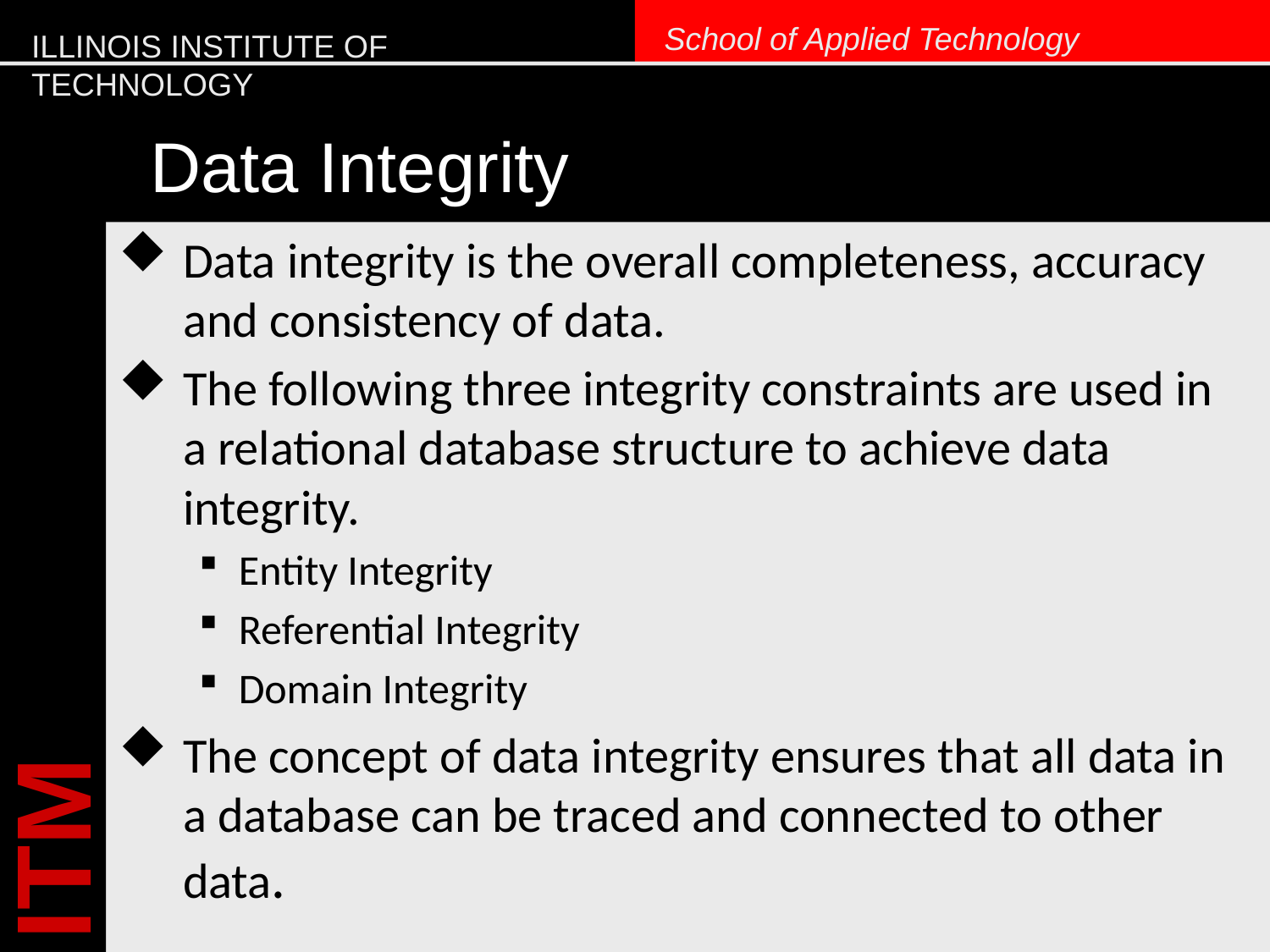

# Data Integrity
Data integrity is the overall completeness, accuracy and consistency of data.
The following three integrity constraints are used in a relational database structure to achieve data integrity.
Entity Integrity
Referential Integrity
Domain Integrity
The concept of data integrity ensures that all data in a database can be traced and connected to other data.